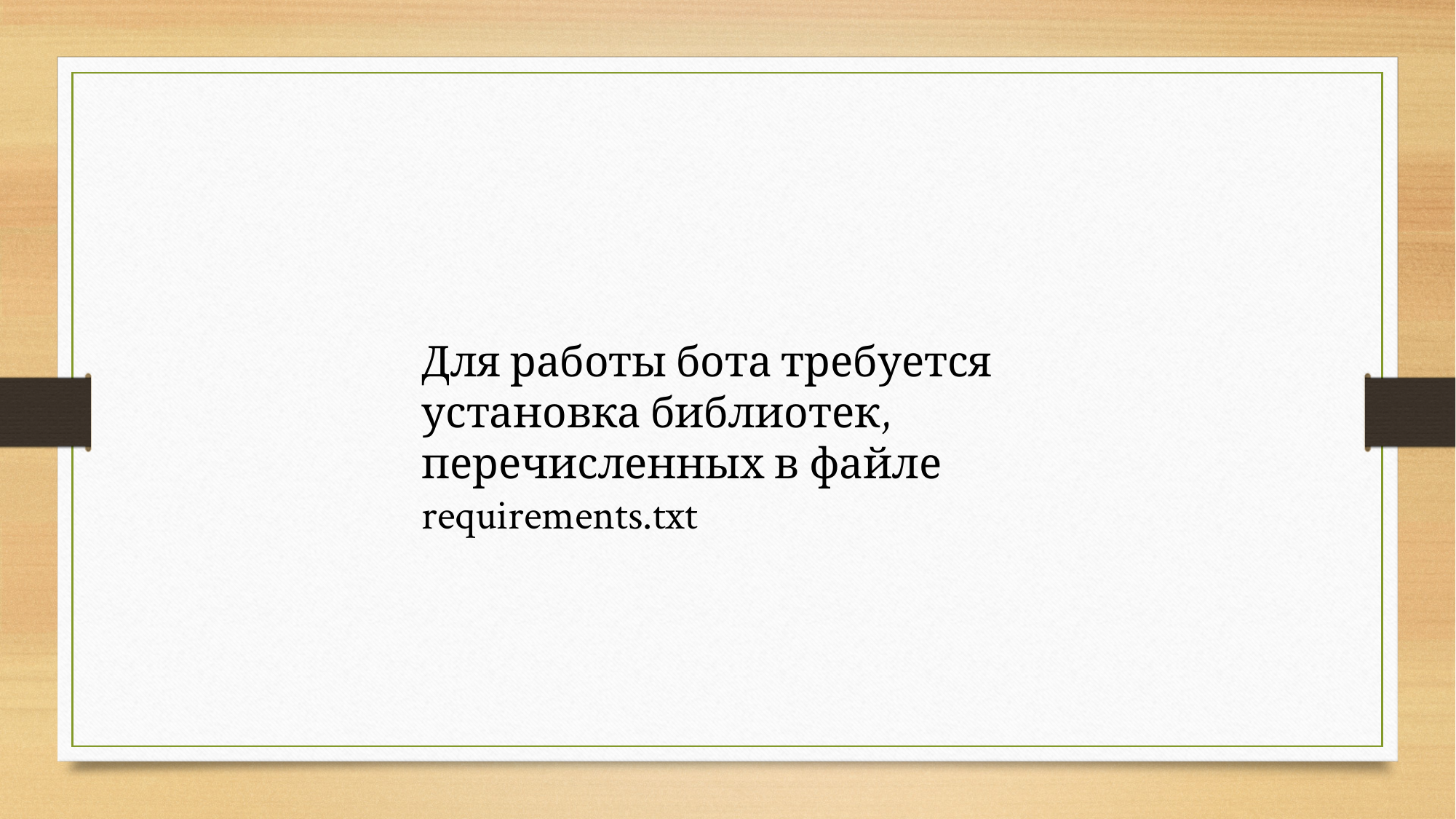

Для работы бота требуется установка библиотек, перечисленных в файле requirements.txt